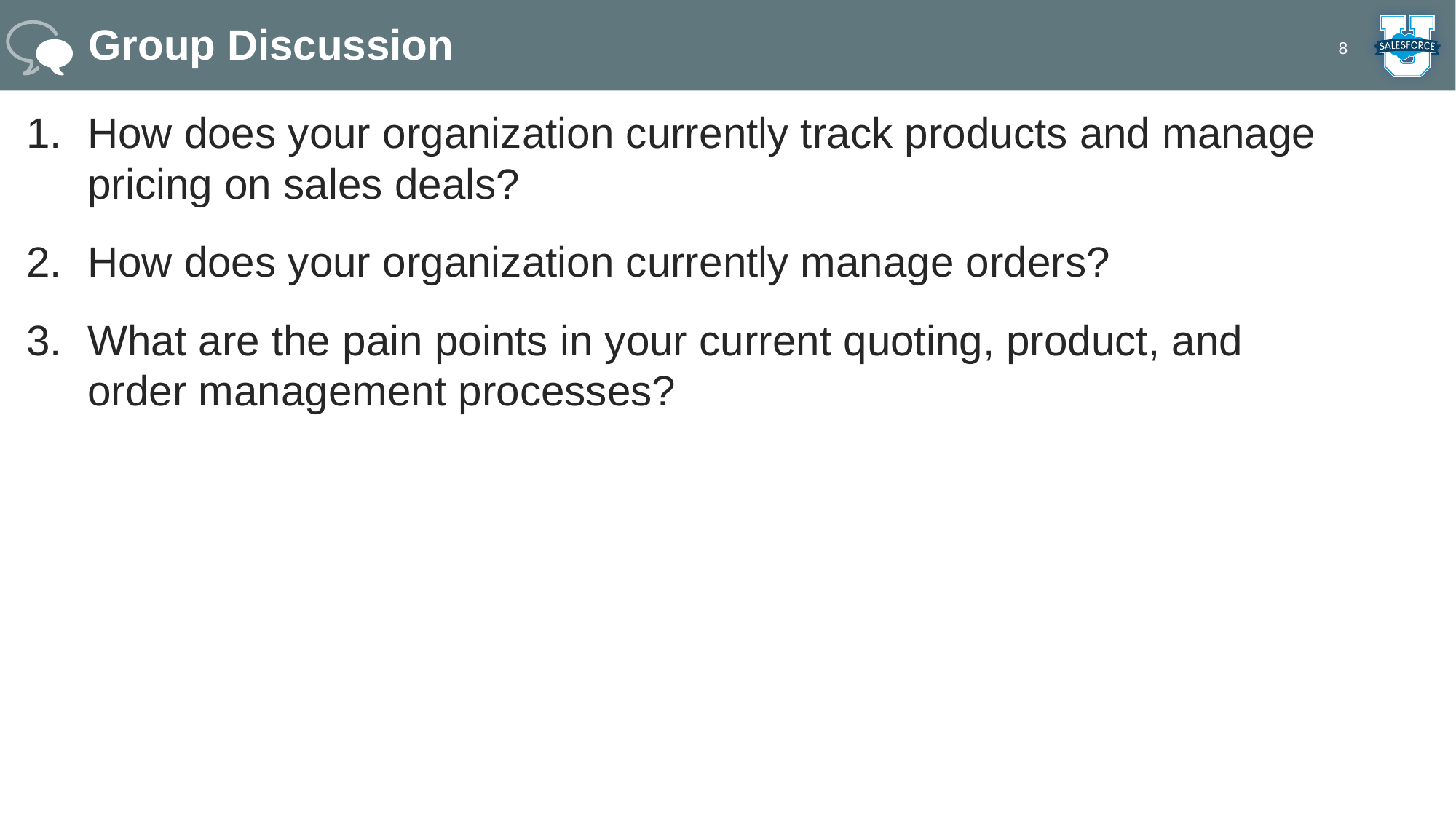

# Group Discussion
8
How does your organization currently track products and manage pricing on sales deals?
How does your organization currently manage orders?
What are the pain points in your current quoting, product, and order management processes?